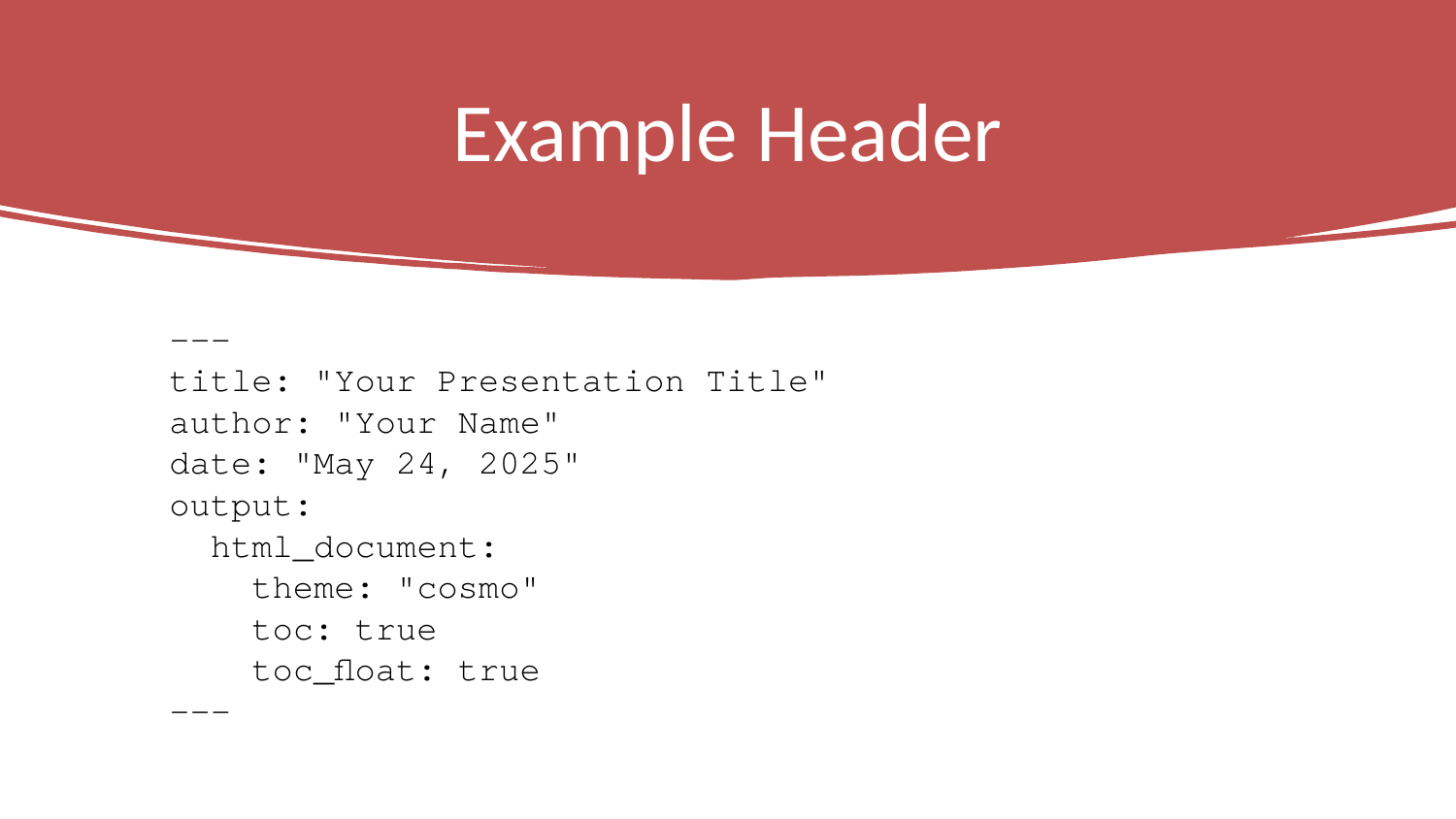

# Example Header
---
title: "Your Presentation Title"
author: "Your Name"
date: "May 24, 2025"
output:
  html_document:
    theme: "cosmo"
    toc: true
    toc_float: true
---